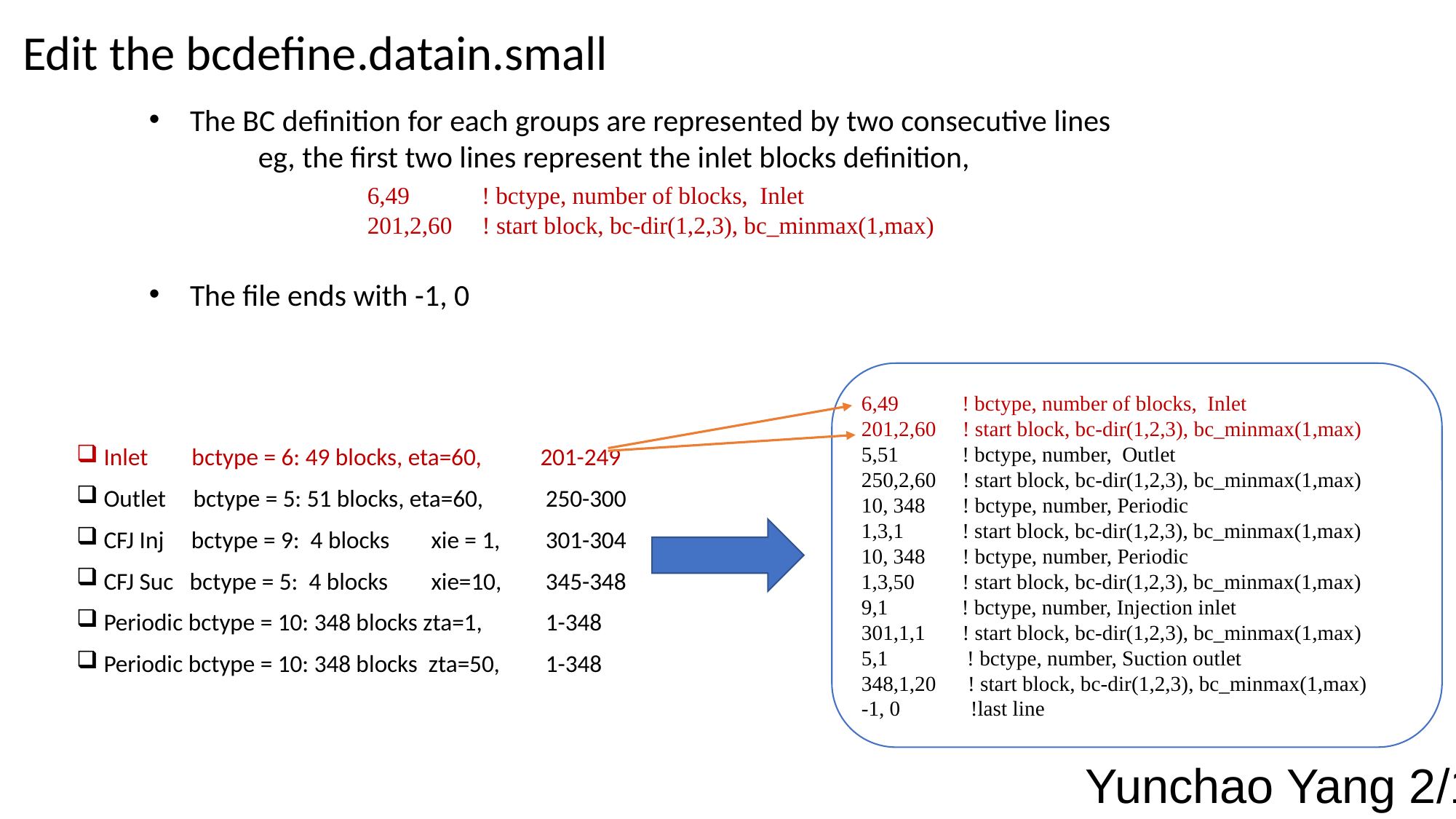

# Edit the bcdefine.datain.small
The BC definition for each groups are represented by two consecutive lines
	eg, the first two lines represent the inlet blocks definition,
		6,49            ! bctype, number of blocks,  Inlet
		201,2,60     ! start block, bc-dir(1,2,3), bc_minmax(1,max)

The file ends with -1, 0

6,49            ! bctype, number of blocks,  Inlet
201,2,60     ! start block, bc-dir(1,2,3), bc_minmax(1,max)
5,51            ! bctype, number,  Outlet
250,2,60     ! start block, bc-dir(1,2,3), bc_minmax(1,max)
10, 348       ! bctype, number, Periodic
1,3,1           ! start block, bc-dir(1,2,3), bc_minmax(1,max)
10, 348       ! bctype, number, Periodic
1,3,50         ! start block, bc-dir(1,2,3), bc_minmax(1,max)
9,1              ! bctype, number, Injection inlet
301,1,1       ! start block, bc-dir(1,2,3), bc_minmax(1,max)
5,1               ! bctype, number, Suction outlet
348,1,20      ! start block, bc-dir(1,2,3), bc_minmax(1,max)
-1, 0	!last line
Inlet        bctype = 6: 49 blocks, eta=60,	201-249
Outlet     bctype = 5: 51 blocks, eta=60, 	 250-300
CFJ Inj     bctype = 9:  4 blocks	xie = 1,	 301-304
CFJ Suc   bctype = 5:  4 blocks 	xie=10,	 345-348
Periodic bctype = 10: 348 blocks zta=1,	 1-348
Periodic bctype = 10: 348 blocks  zta=50,	 1-348